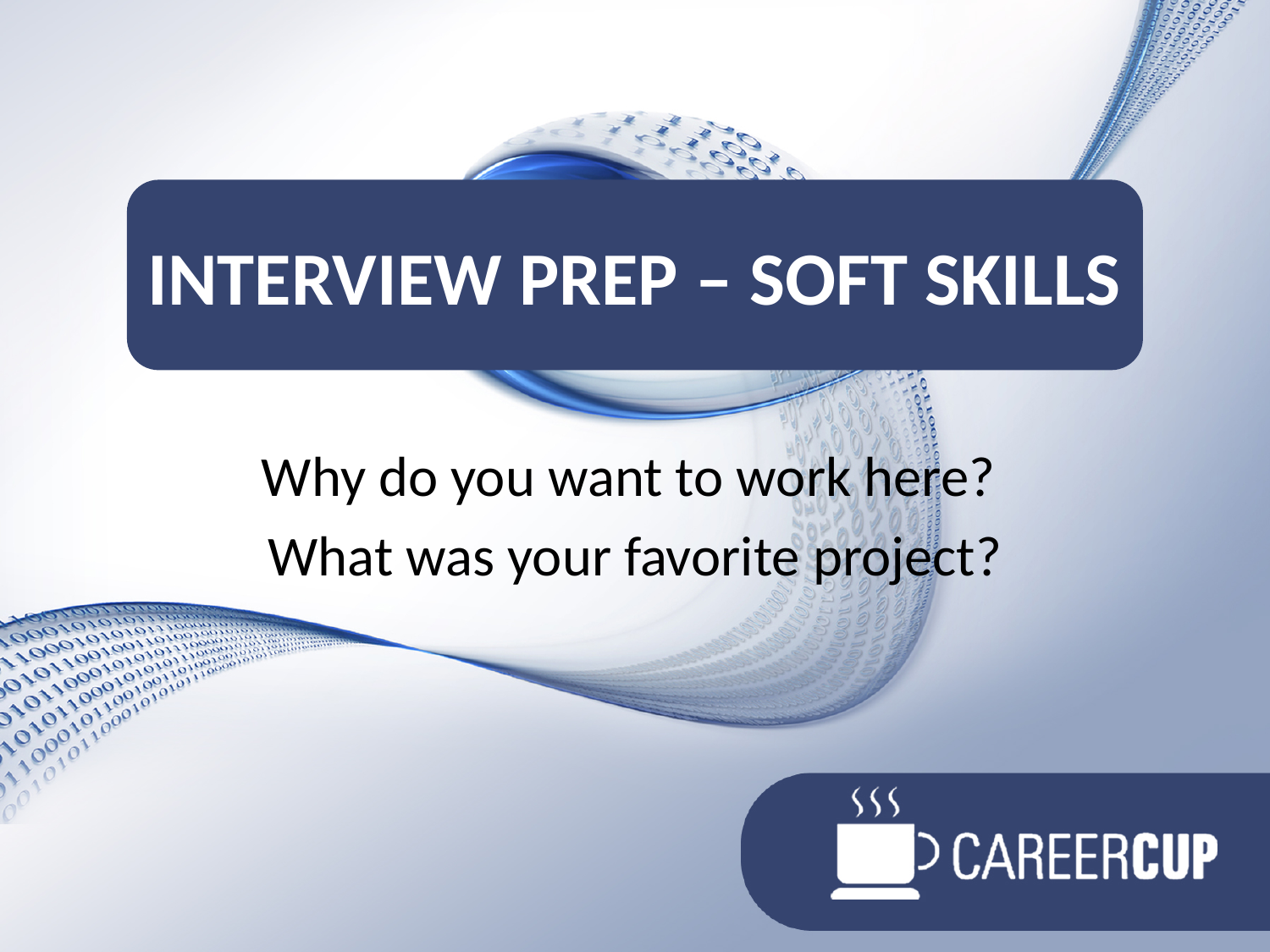

# Interview prep – SOFT SKILLS
Why do you want to work here?
What was your favorite project?